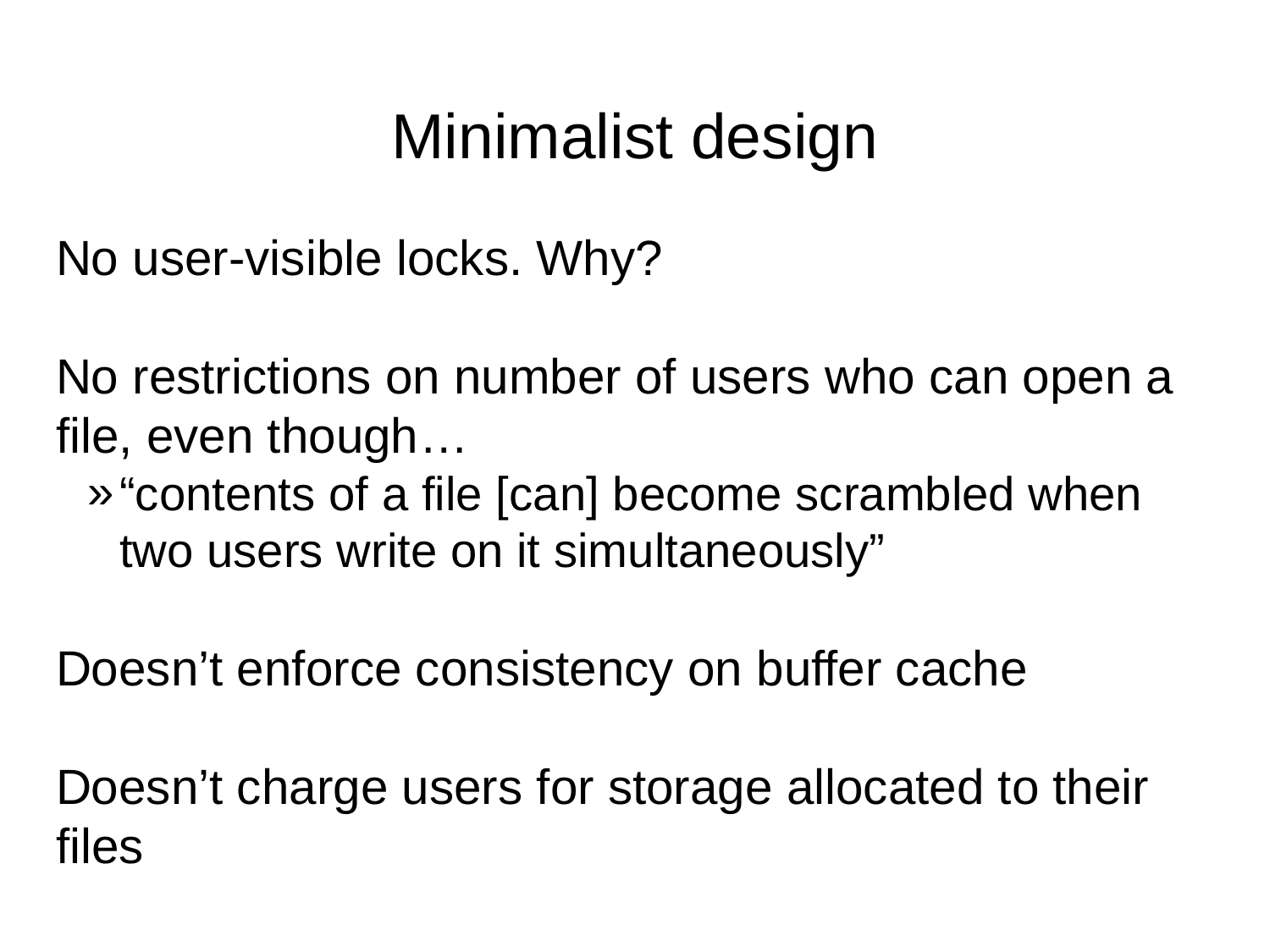

# Minimalist design
No user-visible locks. Why?

No restrictions on number of users who can open a file, even though…
“contents of a file [can] become scrambled when two users write on it simultaneously”

Doesn’t enforce consistency on buffer cache

Doesn’t charge users for storage allocated to their files